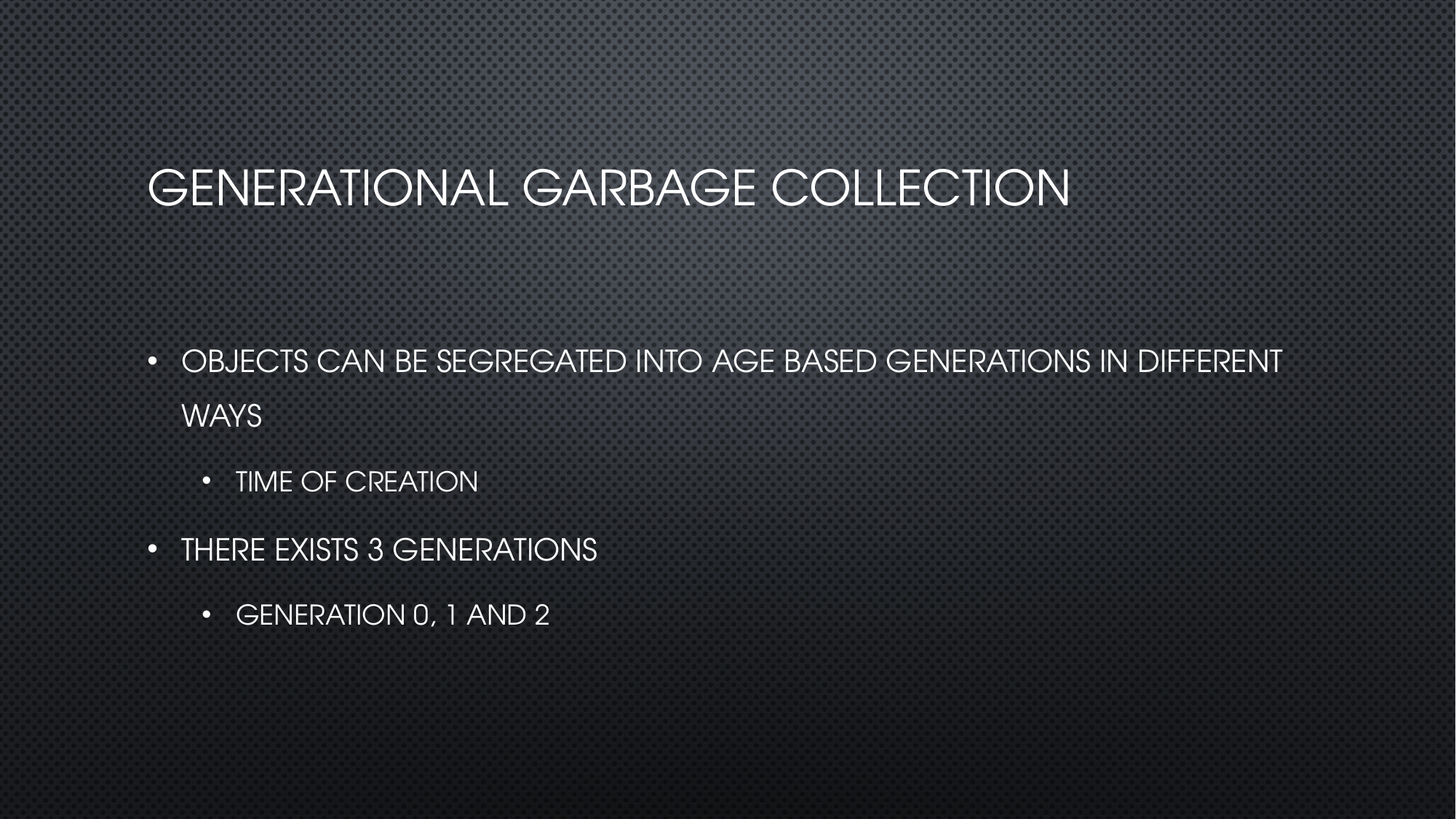

# Generational garbage collection
objects can be segregated into age based generations in different ways
Time of creation
there exists 3 generations
Generation 0, 1 and 2